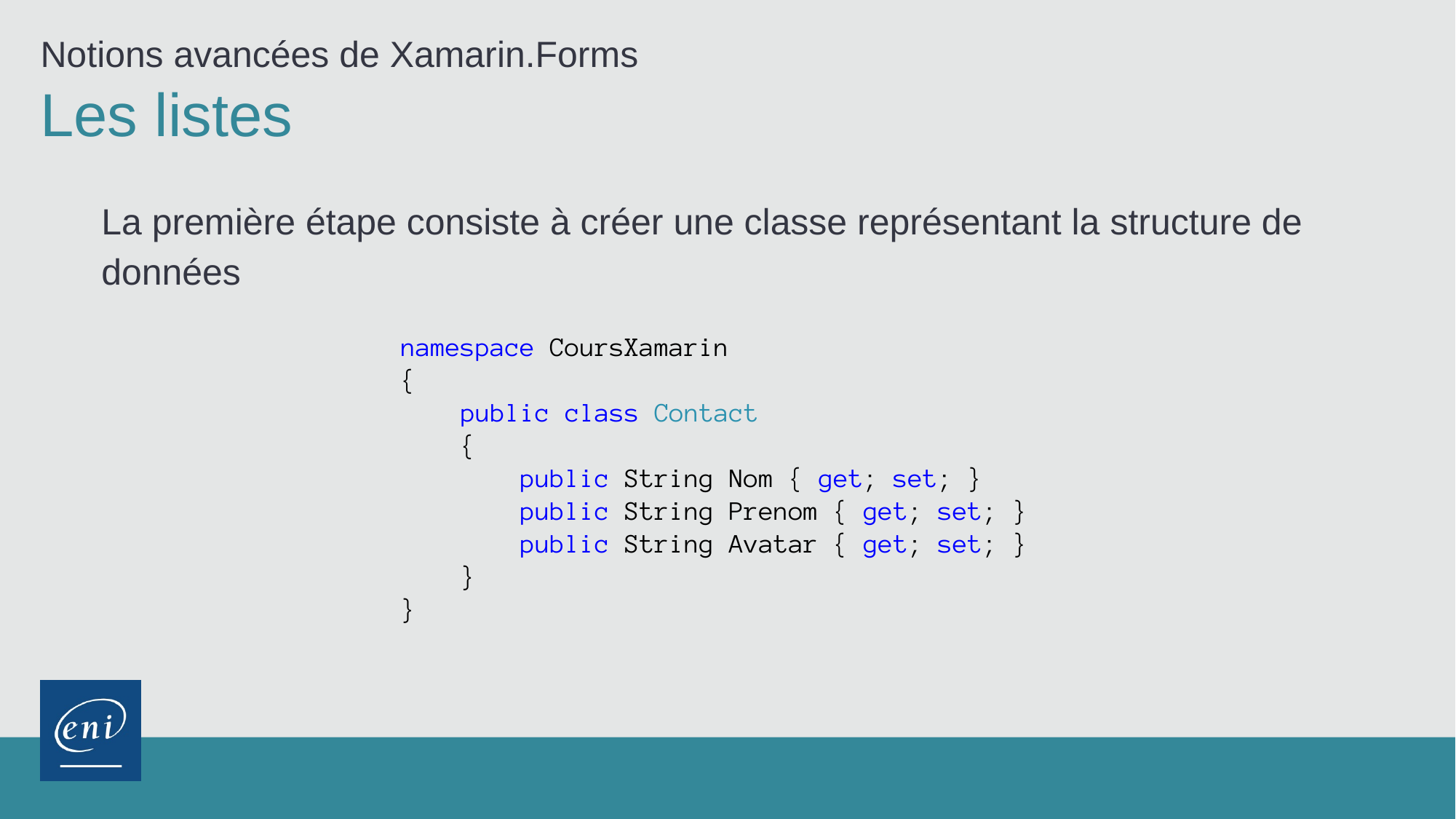

Notions avancées de Xamarin.Forms
Les listes
La première étape consiste à créer une classe représentant la structure de données

namespace CoursXamarin
{
    public class Contact
    {
        public String Nom { get; set; }
        public String Prenom { get; set; }
        public String Avatar { get; set; }
    }
}